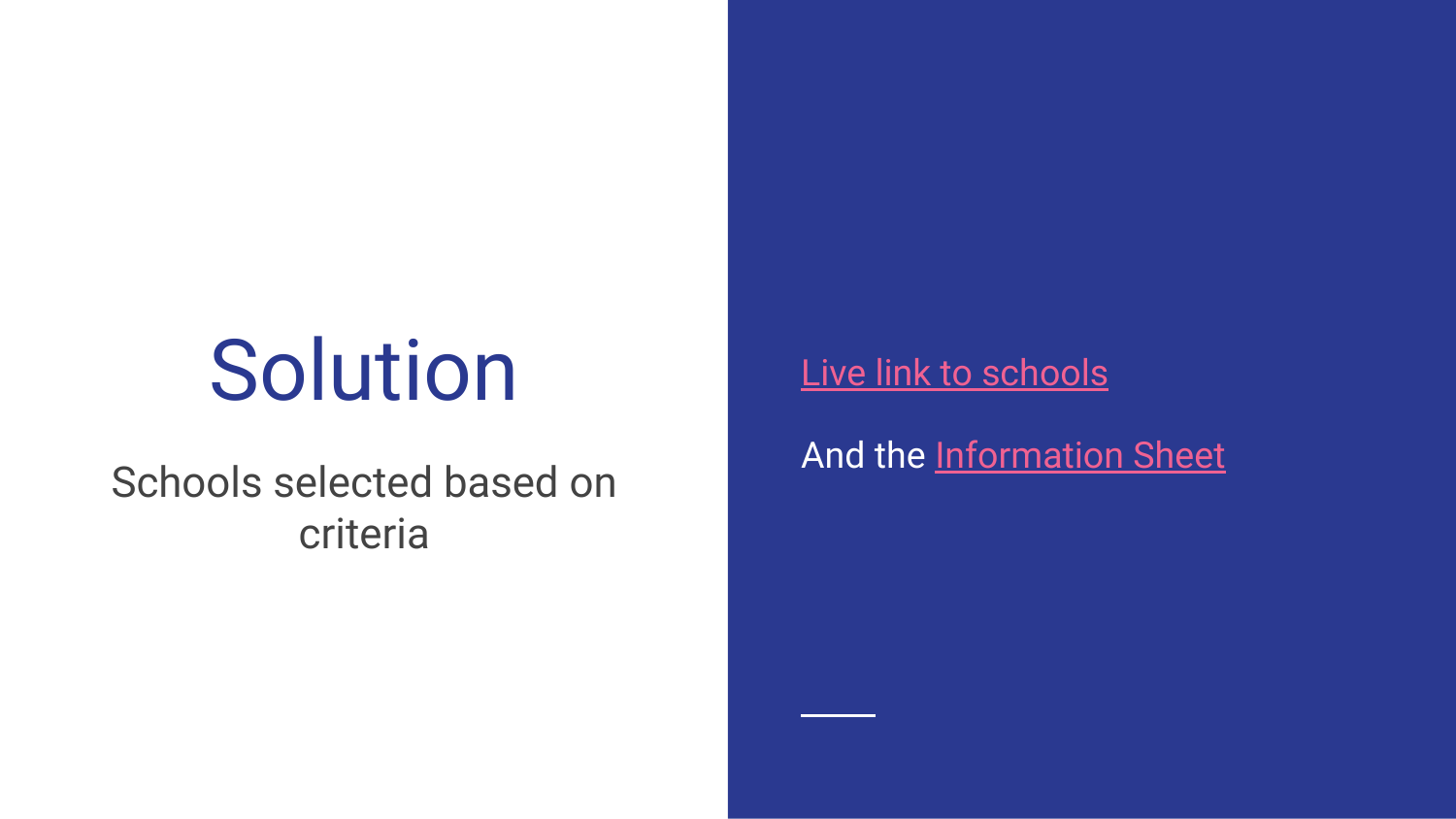

Live link to schools
And the Information Sheet
# Solution
Schools selected based on criteria